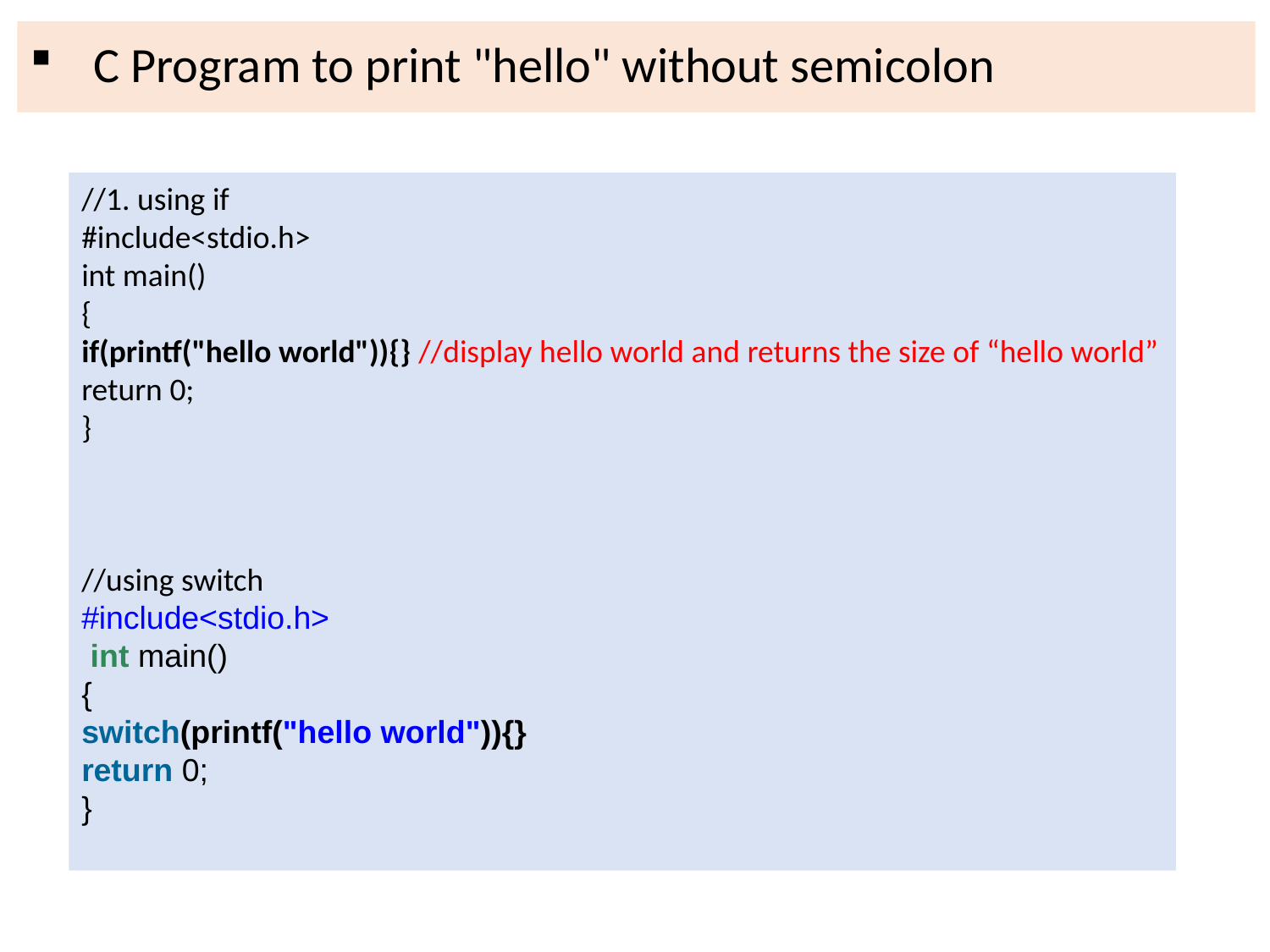

# C Program to print "hello" without semicolon
//1. using if
#include<stdio.h>
int main()
{
if(printf("hello world")){} //display hello world and returns the size of “hello world”
return 0;
}

//using switch
#include<stdio.h>
 int main()
{
switch(printf("hello world")){}
return 0;
}